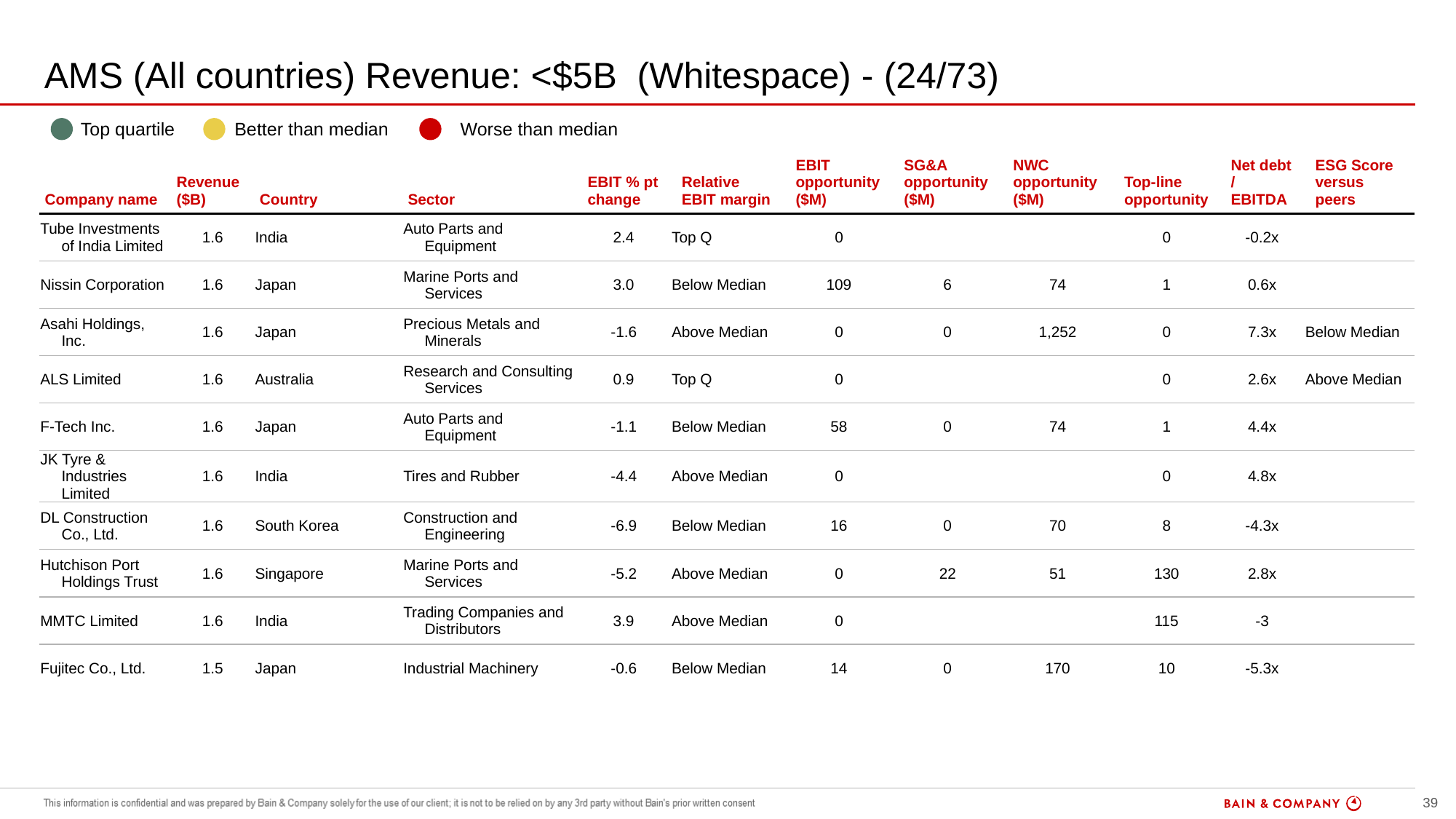

# AMS (All countries) Revenue: <$5B  (Whitespace) - (24/73)
|  | Top quartile |  | Better than median |  | Worse than median |
| --- | --- | --- | --- | --- | --- |
| Company name | Revenue ($B) | Country | Sector | EBIT % pt change | Relative EBIT margin | EBIT opportunity ($M) | SG&A opportunity ($M) | NWC opportunity ($M) | Top-line opportunity | Net debt / EBITDA | ESG Score versus peers |
| --- | --- | --- | --- | --- | --- | --- | --- | --- | --- | --- | --- |
| Tube Investments of India Limited | 1.6 | India | Auto Parts and Equipment | 2.4 | Top Q | 0 |  |  | 0 | -0.2x |  |
| Nissin Corporation | 1.6 | Japan | Marine Ports and Services | 3.0 | Below Median | 109 | 6 | 74 | 1 | 0.6x |  |
| Asahi Holdings, Inc. | 1.6 | Japan | Precious Metals and Minerals | -1.6 | Above Median | 0 | 0 | 1,252 | 0 | 7.3x | Below Median |
| ALS Limited | 1.6 | Australia | Research and Consulting Services | 0.9 | Top Q | 0 |  |  | 0 | 2.6x | Above Median |
| F-Tech Inc. | 1.6 | Japan | Auto Parts and Equipment | -1.1 | Below Median | 58 | 0 | 74 | 1 | 4.4x |  |
| JK Tyre & Industries Limited | 1.6 | India | Tires and Rubber | -4.4 | Above Median | 0 |  |  | 0 | 4.8x |  |
| DL Construction Co., Ltd. | 1.6 | South Korea | Construction and Engineering | -6.9 | Below Median | 16 | 0 | 70 | 8 | -4.3x |  |
| Hutchison Port Holdings Trust | 1.6 | Singapore | Marine Ports and Services | -5.2 | Above Median | 0 | 22 | 51 | 130 | 2.8x |  |
| MMTC Limited | 1.6 | India | Trading Companies and Distributors | 3.9 | Above Median | 0 |  |  | 115 | -3 |  |
| Fujitec Co., Ltd. | 1.5 | Japan | Industrial Machinery | -0.6 | Below Median | 14 | 0 | 170 | 10 | -5.3x |  |